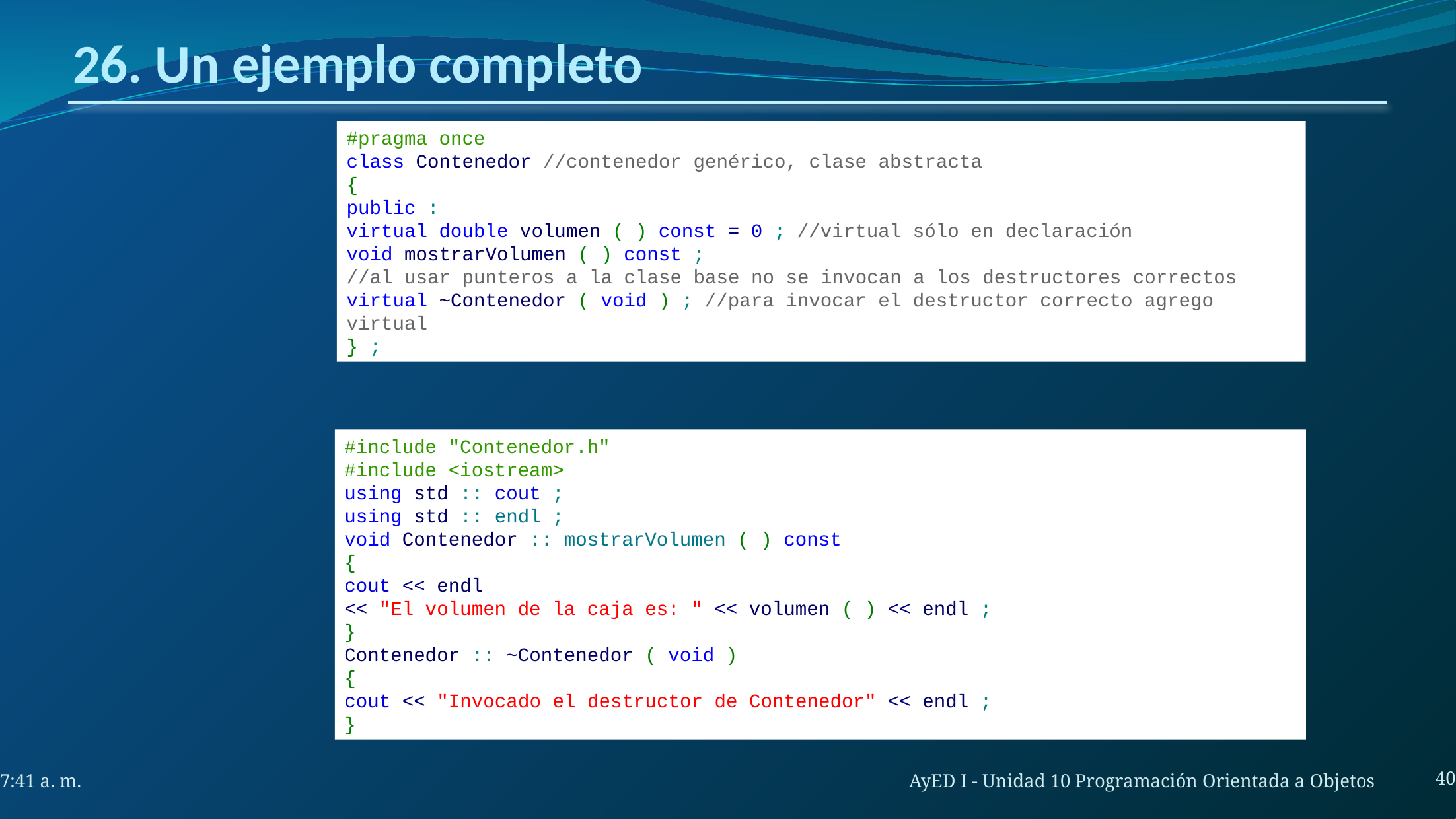

# 26. Un ejemplo completo
#pragma once
class Contenedor //contenedor genérico, clase abstracta
{
public :
virtual double volumen ( ) const = 0 ; //virtual sólo en declaración
void mostrarVolumen ( ) const ;
//al usar punteros a la clase base no se invocan a los destructores correctos
virtual ~Contenedor ( void ) ; //para invocar el destructor correcto agrego virtual
} ;
#include "Contenedor.h"
#include <iostream>
using std :: cout ;
using std :: endl ;
void Contenedor :: mostrarVolumen ( ) const
{
cout << endl
<< "El volumen de la caja es: " << volumen ( ) << endl ;
}
Contenedor :: ~Contenedor ( void )
{
cout << "Invocado el destructor de Contenedor" << endl ;
}
40
7:41 a. m.
AyED I - Unidad 10 Programación Orientada a Objetos